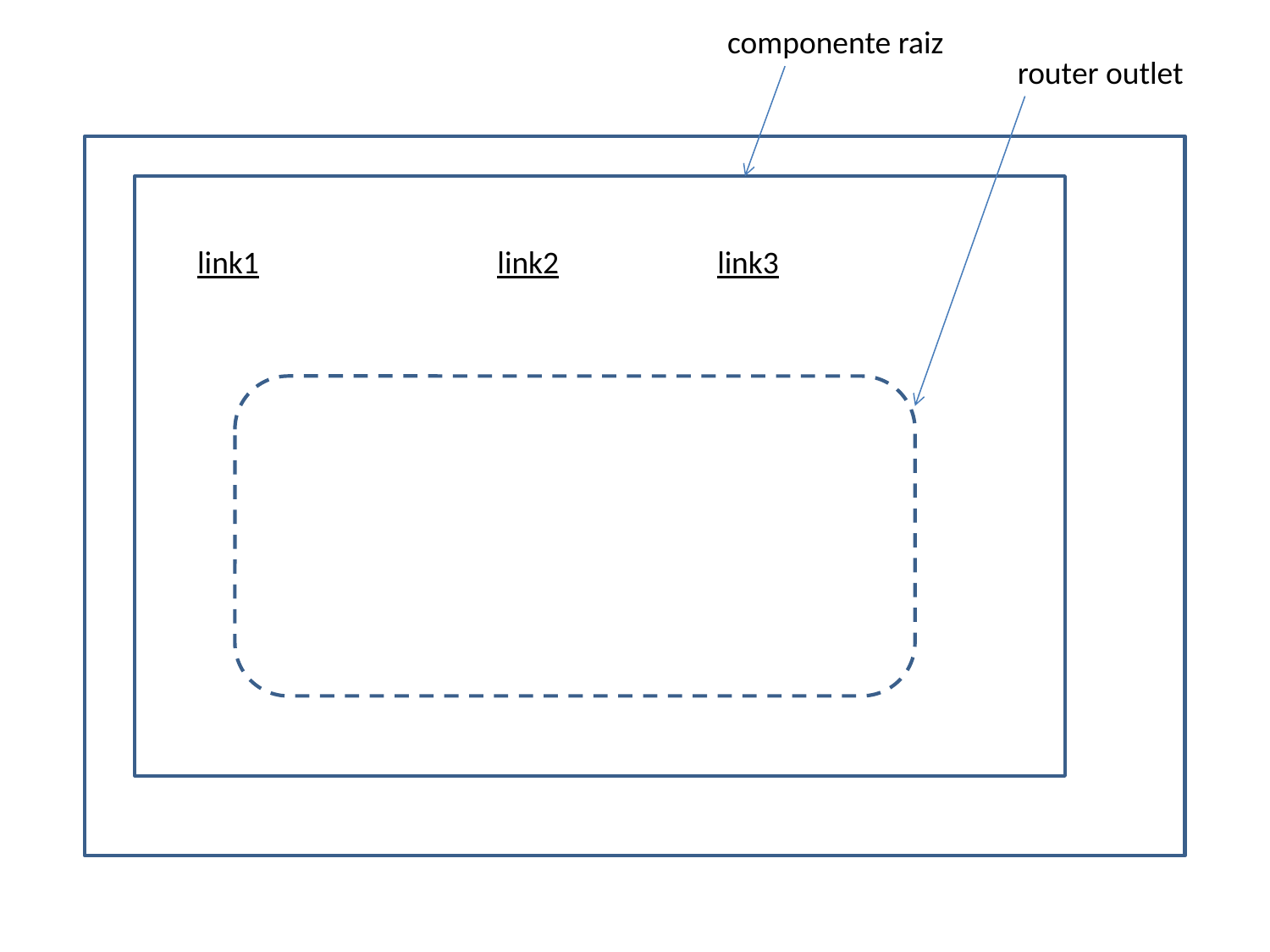

componente raiz
router outlet

link1
link2
link3